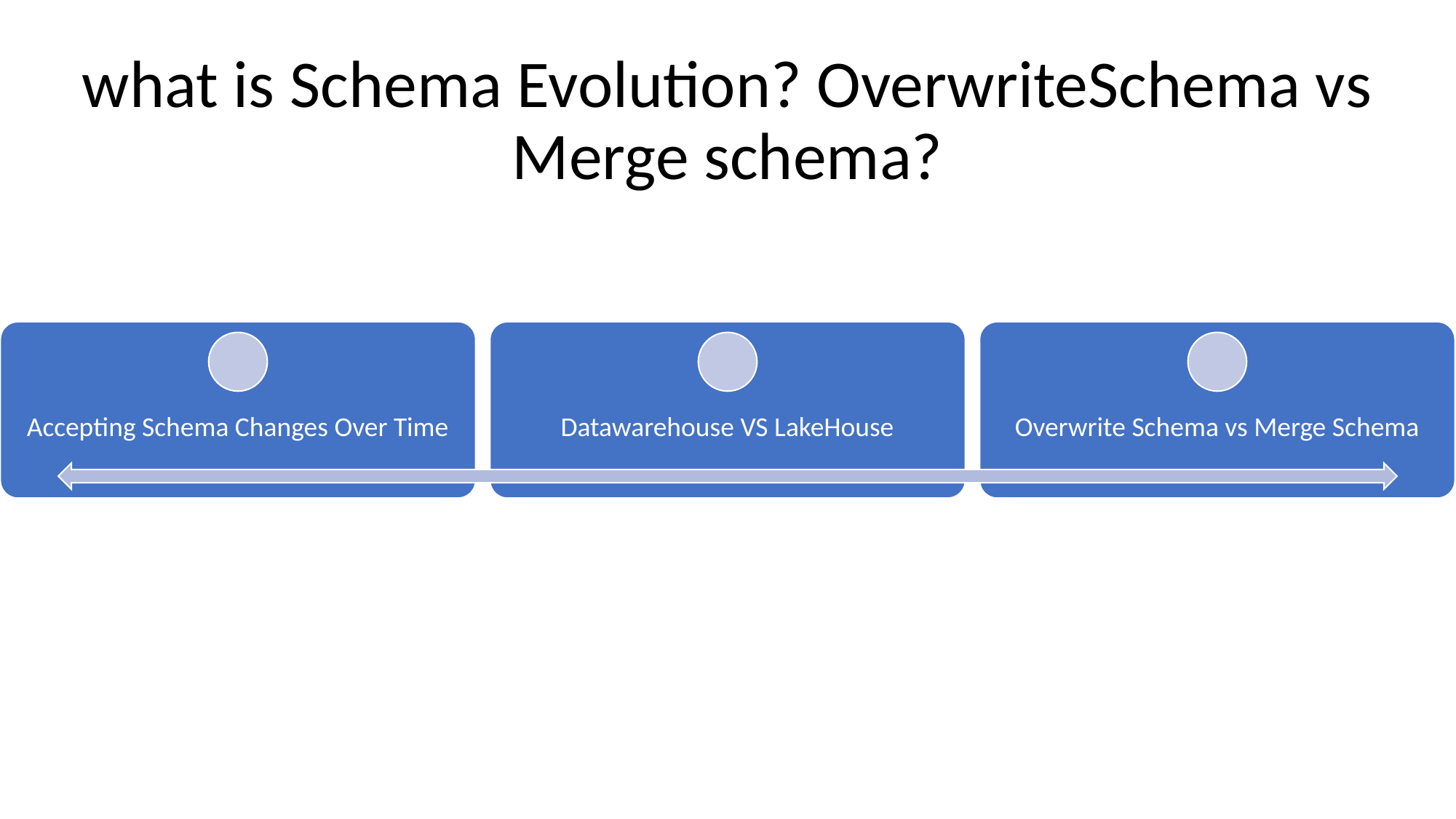

# what is Schema Evolution? OverwriteSchema vs Merge schema?
Accepting Schema Changes Over Time
Datawarehouse VS LakeHouse
Overwrite Schema vs Merge Schema